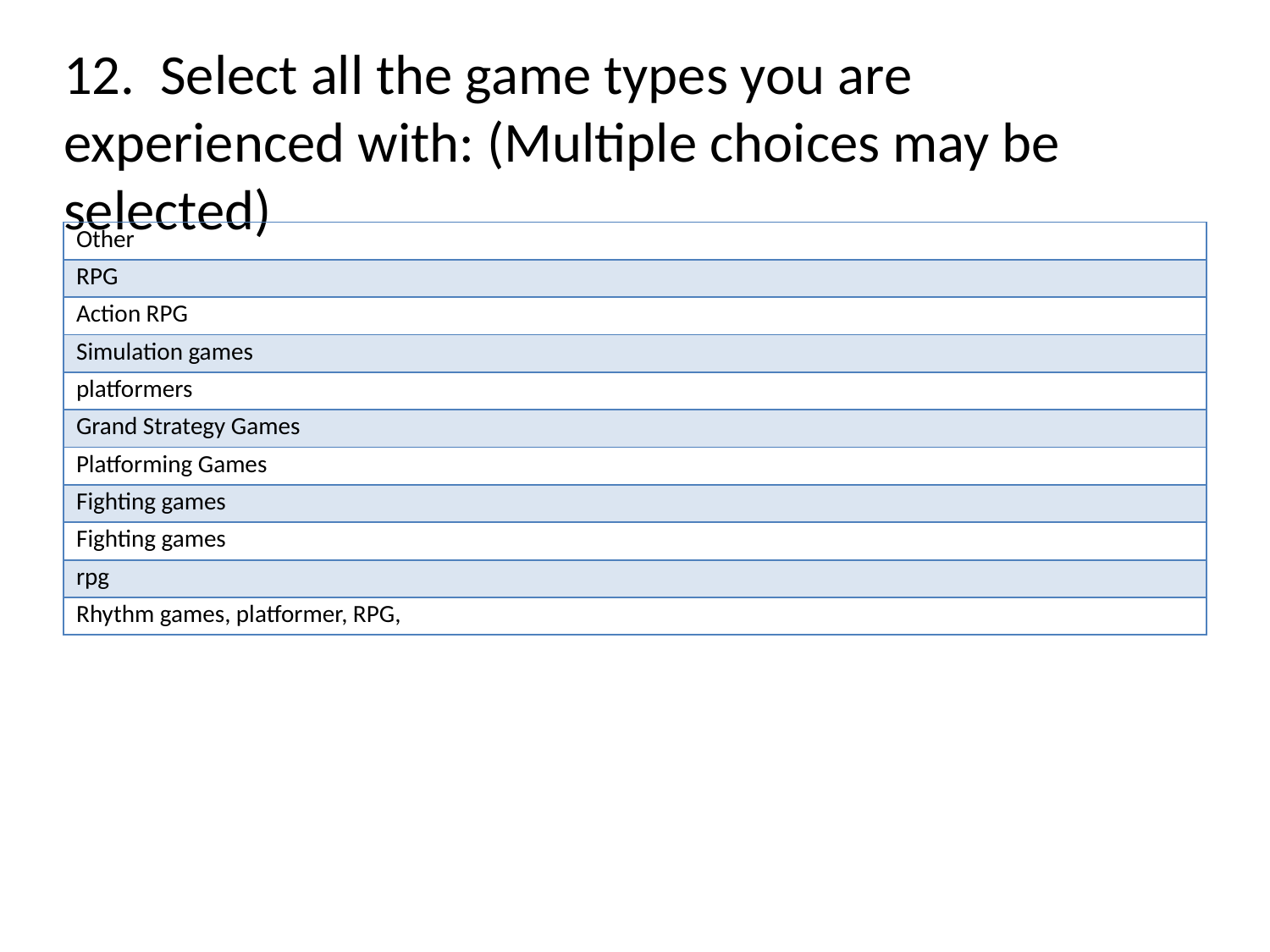

# 12.  Select all the game types you are experienced with: (Multiple choices may be selected)
| Other |
| --- |
| RPG |
| Action RPG |
| Simulation games |
| platformers |
| Grand Strategy Games |
| Platforming Games |
| Fighting games |
| Fighting games |
| rpg |
| Rhythm games, platformer, RPG, |